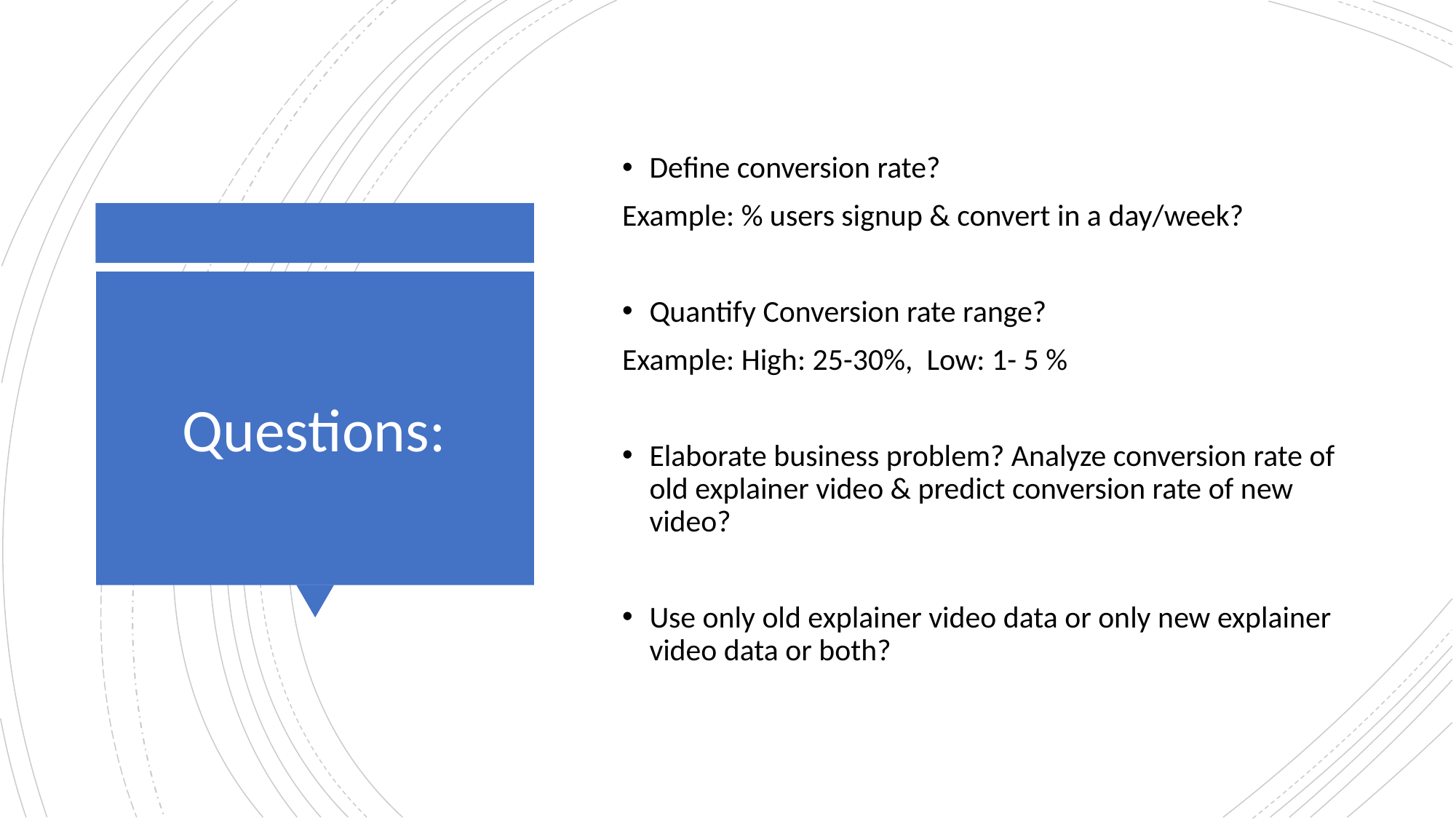

Define conversion rate?
Example: % users signup & convert in a day/week?

Quantify Conversion rate range?
Example: High: 25-30%,  Low: 1- 5 %

Elaborate business problem? Analyze conversion rate of old explainer video & predict conversion rate of new video?

Use only old explainer video data or only new explainer video data or both?

# Questions: